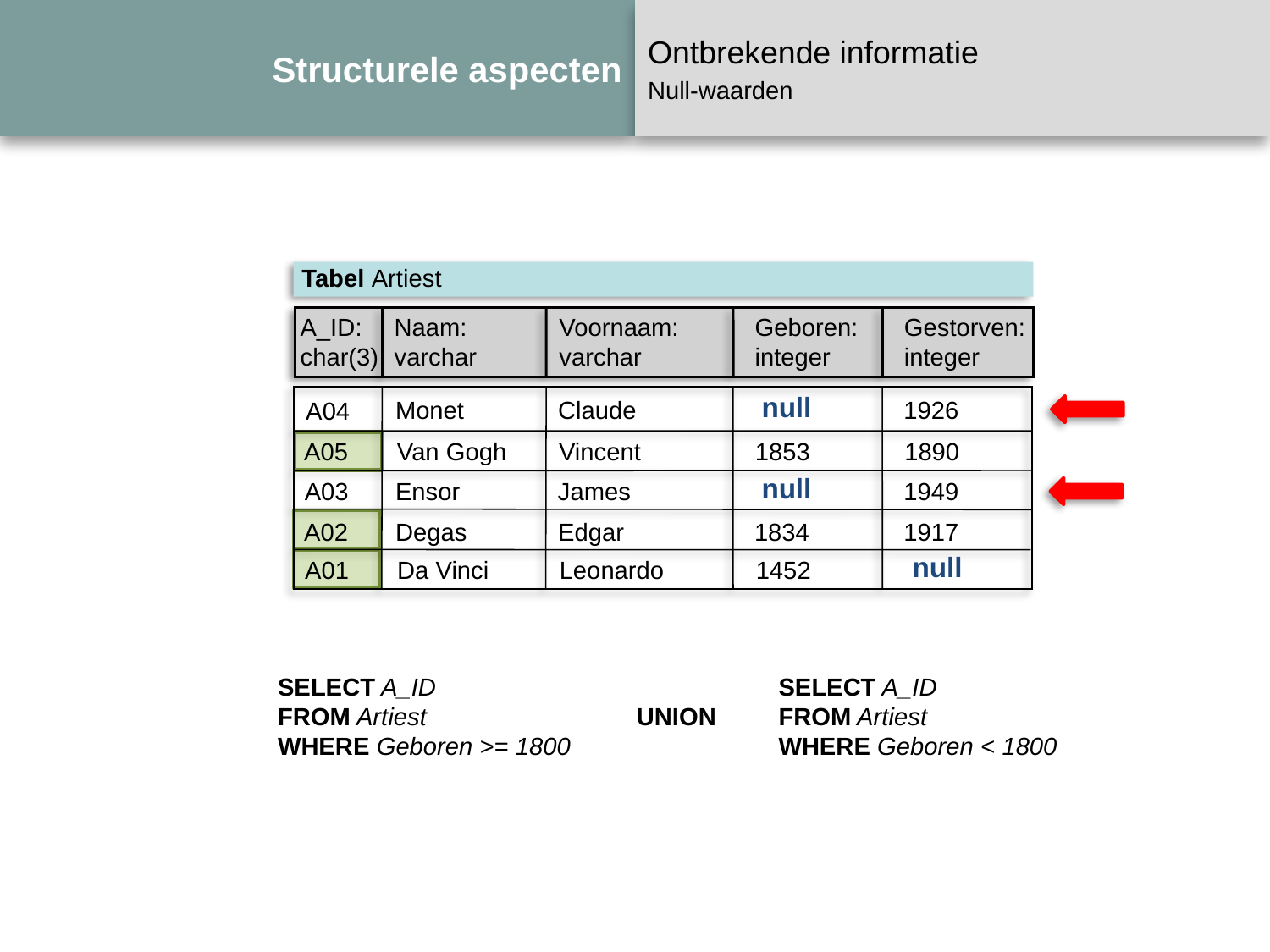

# Structurele aspecten
Ontbrekende informatie
Null-waarden
Tabel Artiest

A_ID:
char(3)
Naam:
varchar
Voornaam:
varchar
Geboren:
integer
Gestorven:
integer

null

Monet
Claude
1926
A04

UNION
A05
Van Gogh
Vincent
1853
1890

SELECT A_ID
FROM Artiest
WHERE Geboren >= 1800
null
A03
Ensor
James
1949

A02
Degas
Edgar
1834
1917
null
A01
Da Vinci
Leonardo
1452

SELECT A_ID
FROM Artiest
WHERE Geboren < 1800